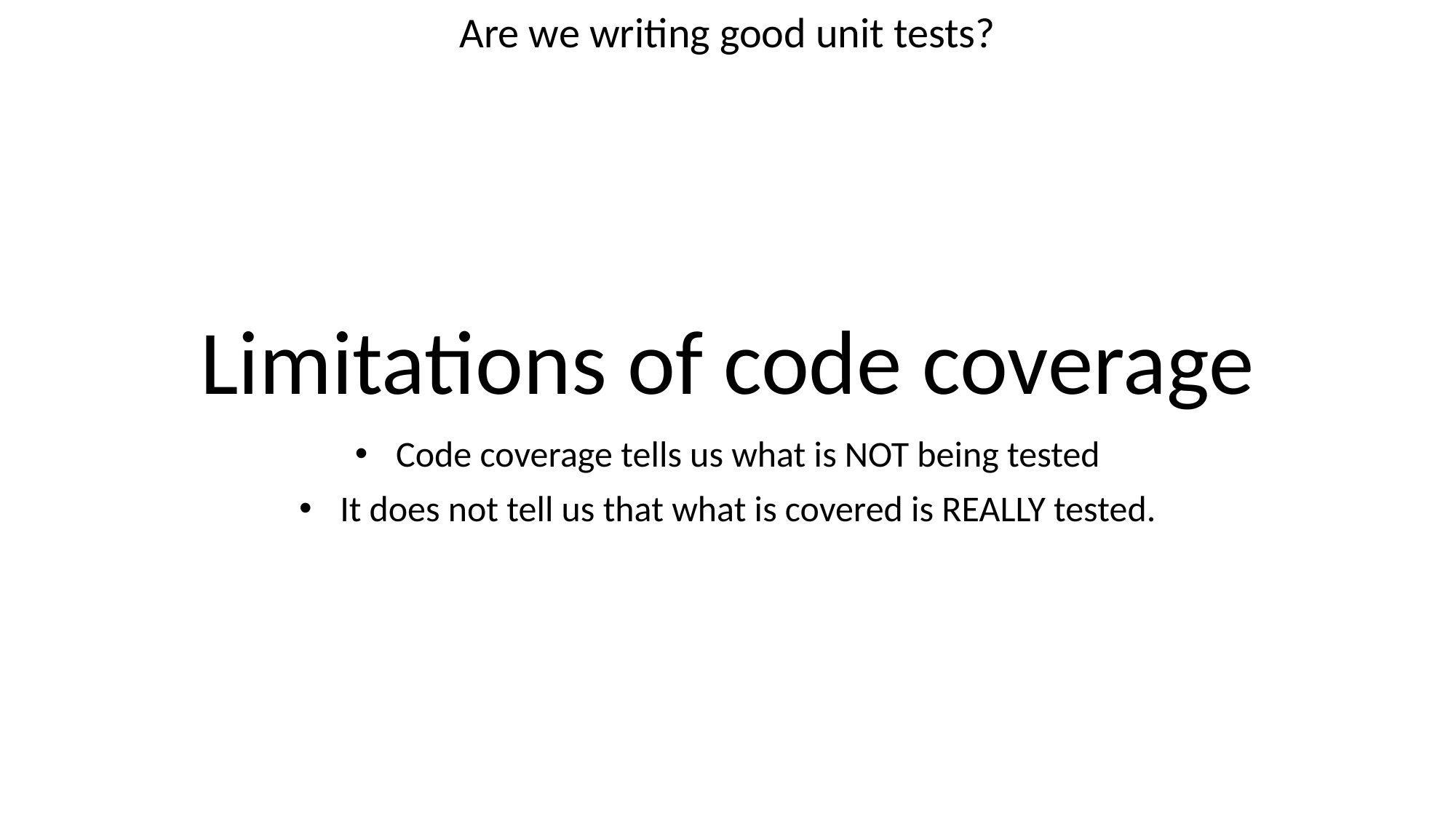

Are we writing good unit tests?
# Limitations of code coverage
Code coverage tells us what is NOT being tested
It does not tell us that what is covered is REALLY tested.